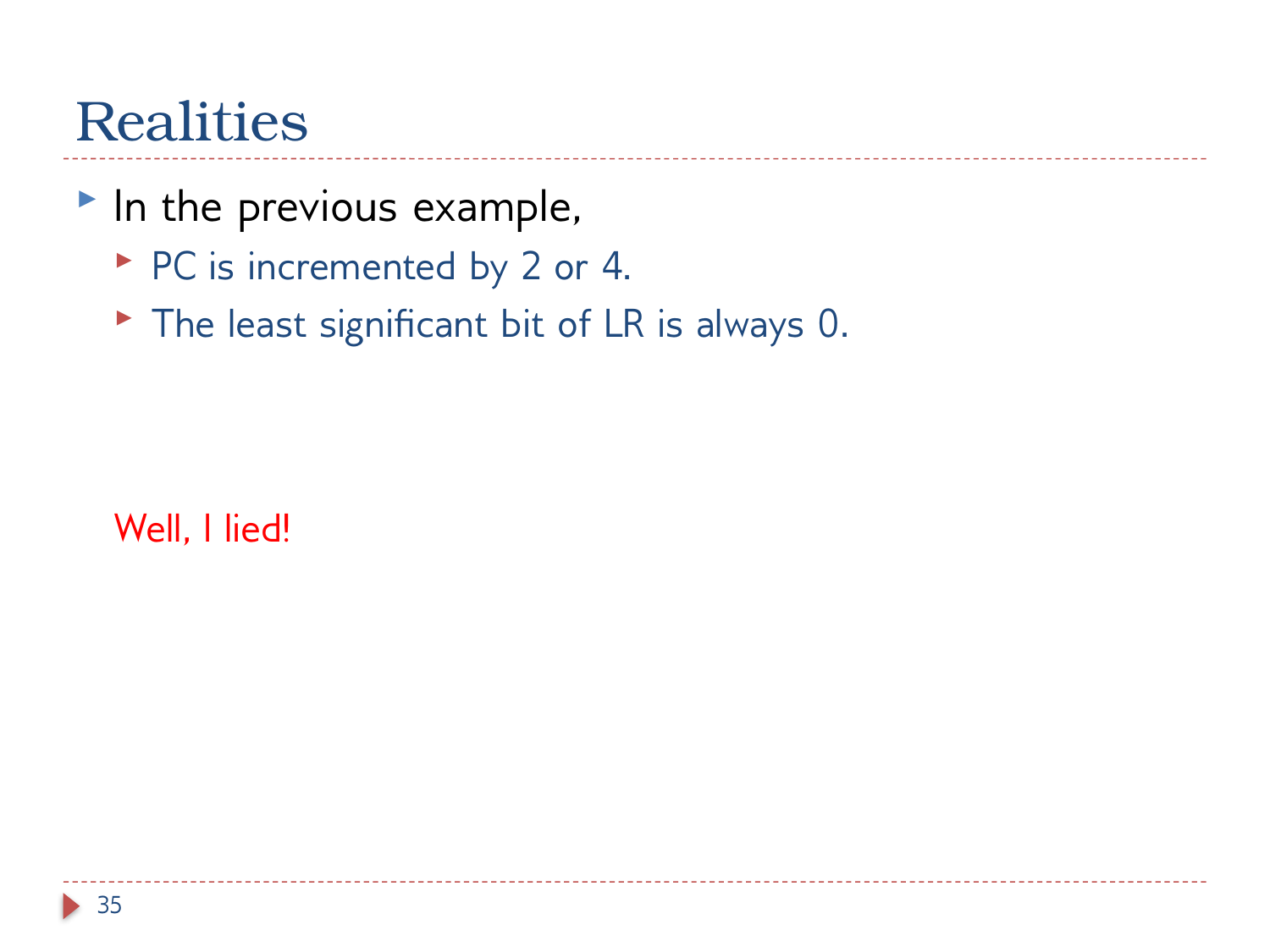

# Realities
In the previous example,
PC is incremented by 2 or 4.
The least significant bit of LR is always 0.

Well, I lied!
35